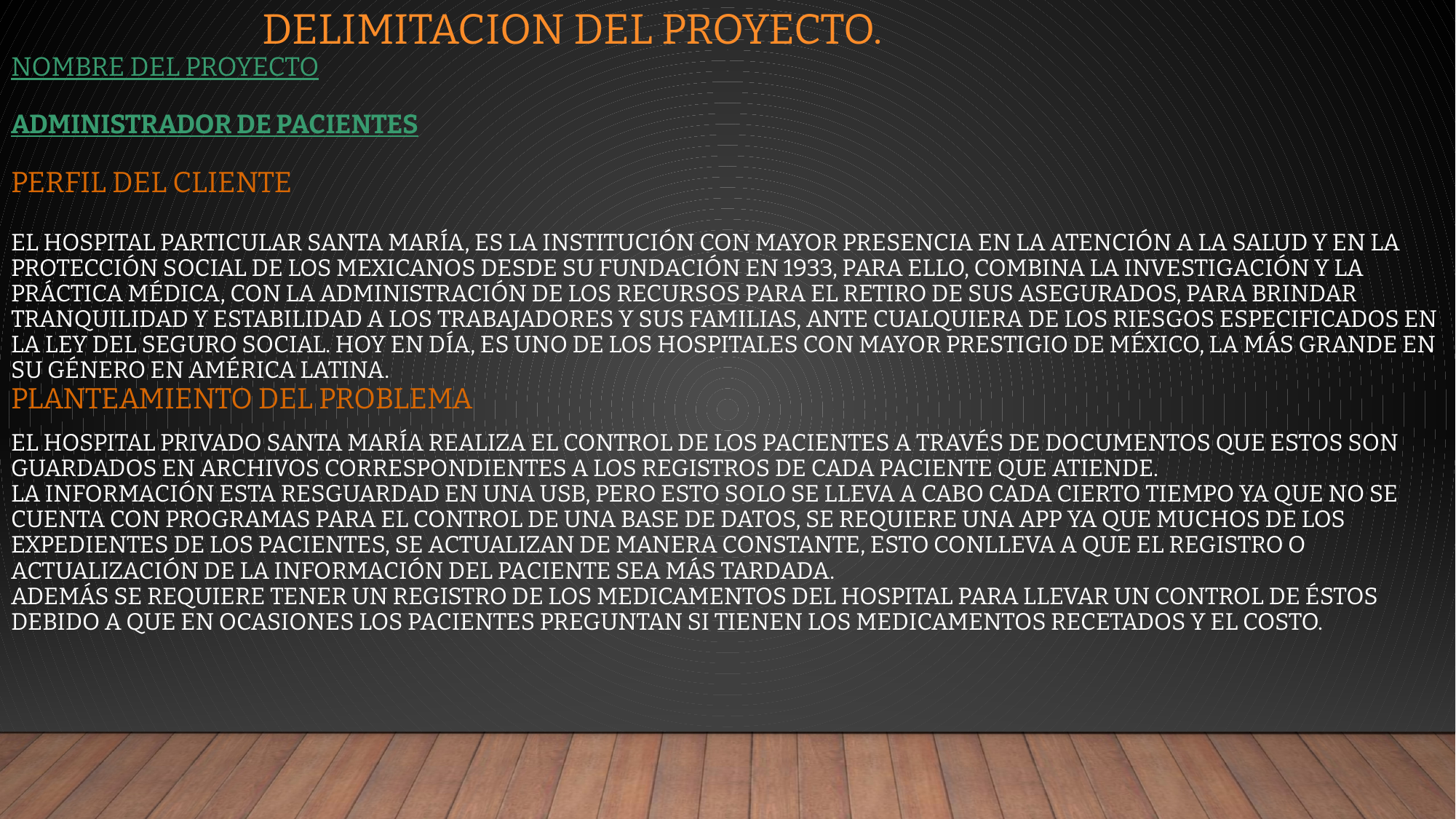

# DELIMITACION DEL PROYECTO. Nombre del proyecto Administrador de Pacientes PERFIL DEL CLIENTE El Hospital Particular Santa María, es la institución con mayor presencia en la atención a la salud y en la protección social de los mexicanos desde su fundación en 1933, para ello, combina la investigación y la práctica médica, con la administración de los recursos para el retiro de sus asegurados, para brindar tranquilidad y estabilidad a los trabajadores y sus familias, ante cualquiera de los riesgos especificados en la Ley del Seguro Social. Hoy en día, es uno de los hospitales con mayor prestigio de México, la más grande en su género en América Latina. PLANTEAMIENTO DEL PROBLEMA El Hospital Privado Santa María realiza el control de los pacientes a través de documentos que estos son guardados en archivos correspondientes a los registros de cada paciente que atiende. La información esta resguardad en una USB, pero esto solo se lleva a cabo cada cierto tiempo ya que no se cuenta con programas para el control de una base de datos, se requiere una app ya que muchos de los expedientes de los pacientes, se actualizan de manera constante, esto conlleva a que el registro o actualización de la información del paciente sea más tardada. Además se requiere tener un registro de los medicamentos del hospital para llevar un control de éstos debido a que en ocasiones los pacientes preguntan si tienen los medicamentos recetados y el costo.